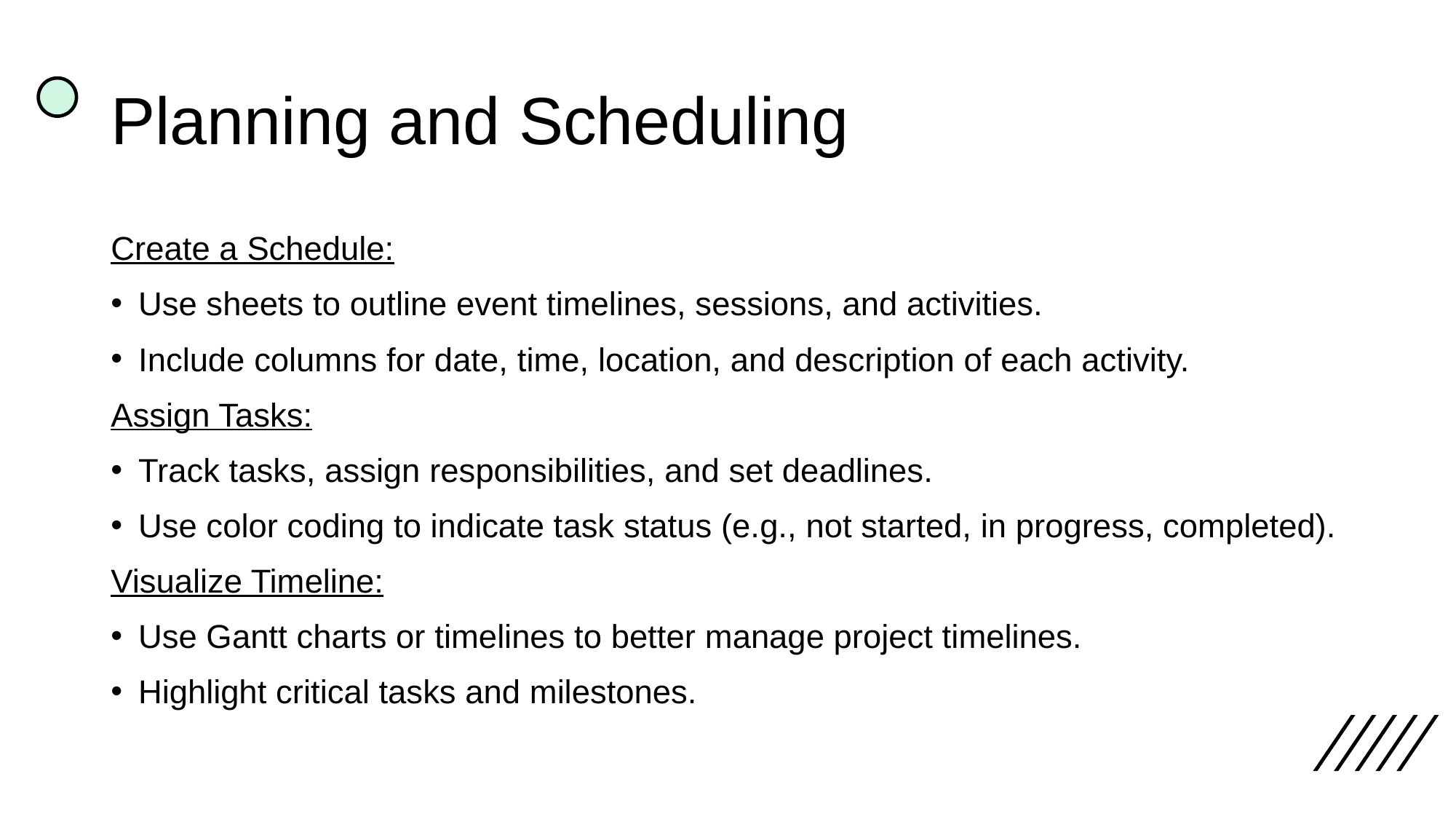

# Planning and Scheduling
Create a Schedule:
Use sheets to outline event timelines, sessions, and activities.
Include columns for date, time, location, and description of each activity.
Assign Tasks:
Track tasks, assign responsibilities, and set deadlines.
Use color coding to indicate task status (e.g., not started, in progress, completed).
Visualize Timeline:
Use Gantt charts or timelines to better manage project timelines.
Highlight critical tasks and milestones.